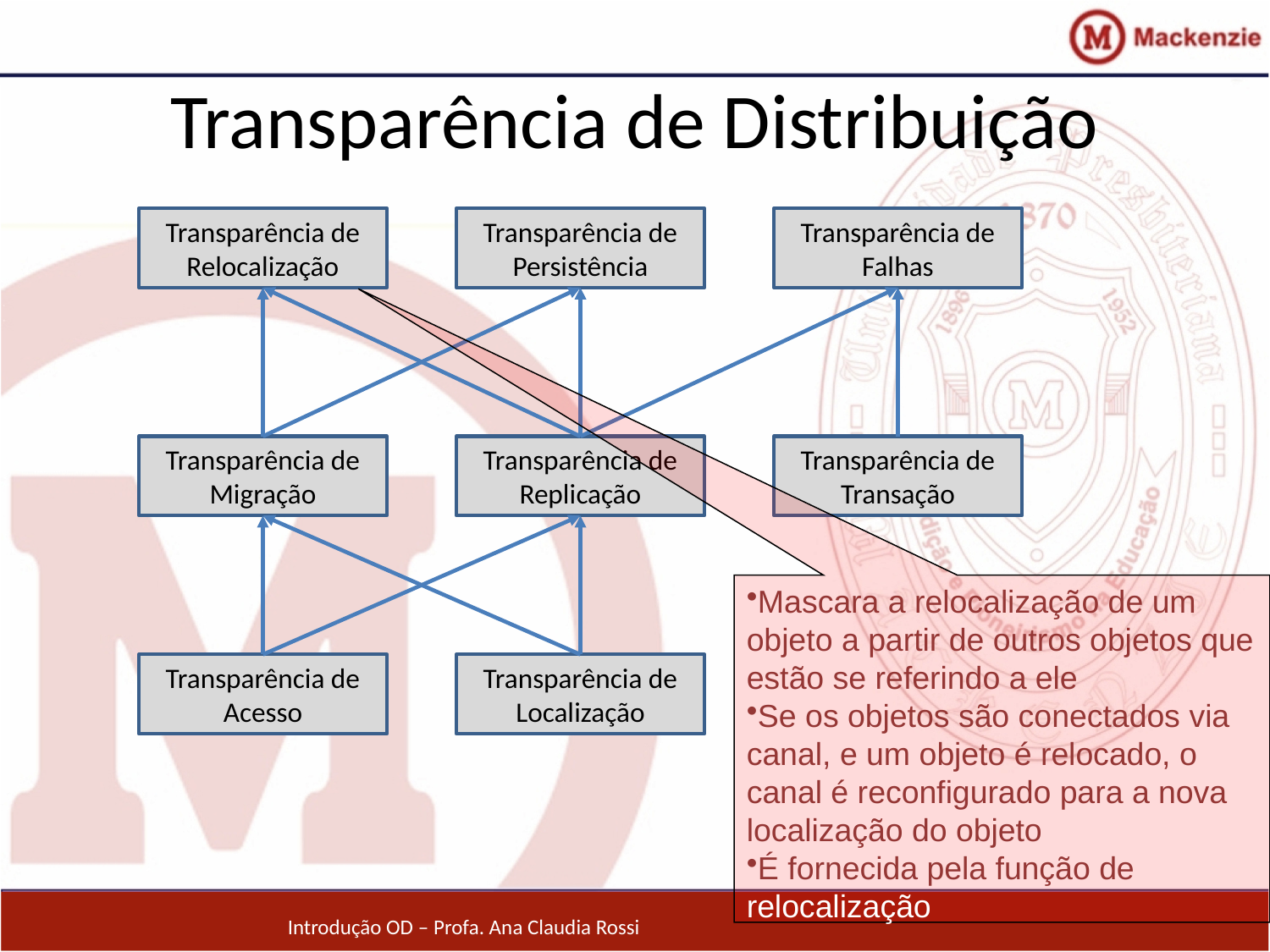

# Transparência de Distribuição
Transparência de Relocalização
Transparência de Persistência
Transparência de Falhas

Transparência de Migração
Transparência de Replicação
Transparência de Transação
Mascara a relocalização de um objeto a partir de outros objetos que estão se referindo a ele
Se os objetos são conectados via canal, e um objeto é relocado, o canal é reconfigurado para a nova localização do objeto
É fornecida pela função de relocalização
Transparência de Acesso
Transparência de Localização
Introdução OD – Profa. Ana Claudia Rossi